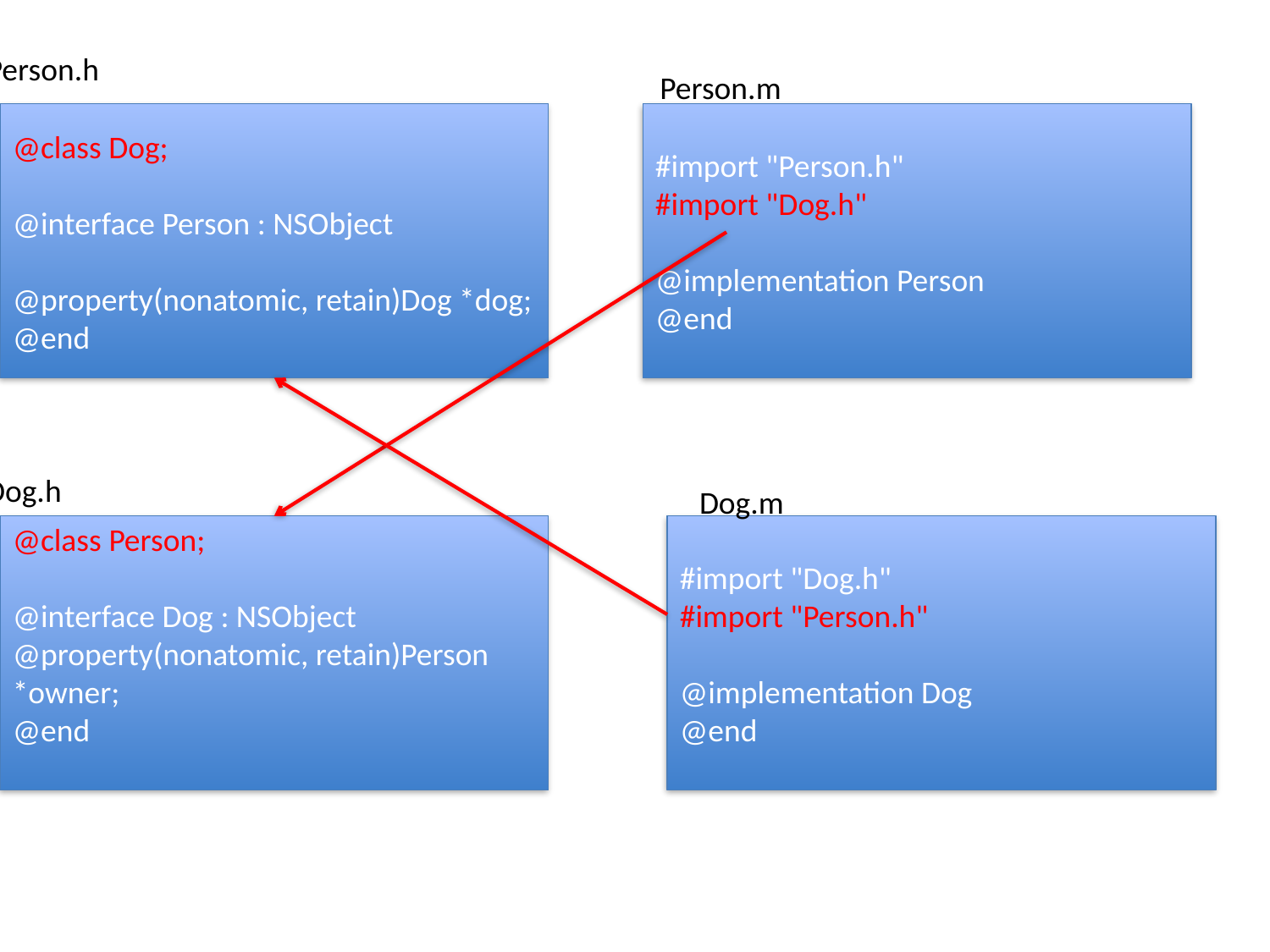

Person.h
Person.m
@class Dog;

@interface Person : NSObject

@property(nonatomic, retain)Dog *dog;
@end
#import "Person.h"
#import "Dog.h"

@implementation Person
@end
Dog.h
Dog.m
@class Person;

@interface Dog : NSObject
@property(nonatomic, retain)Person *owner;
@end

#import "Dog.h"
#import "Person.h"

@implementation Dog
@end